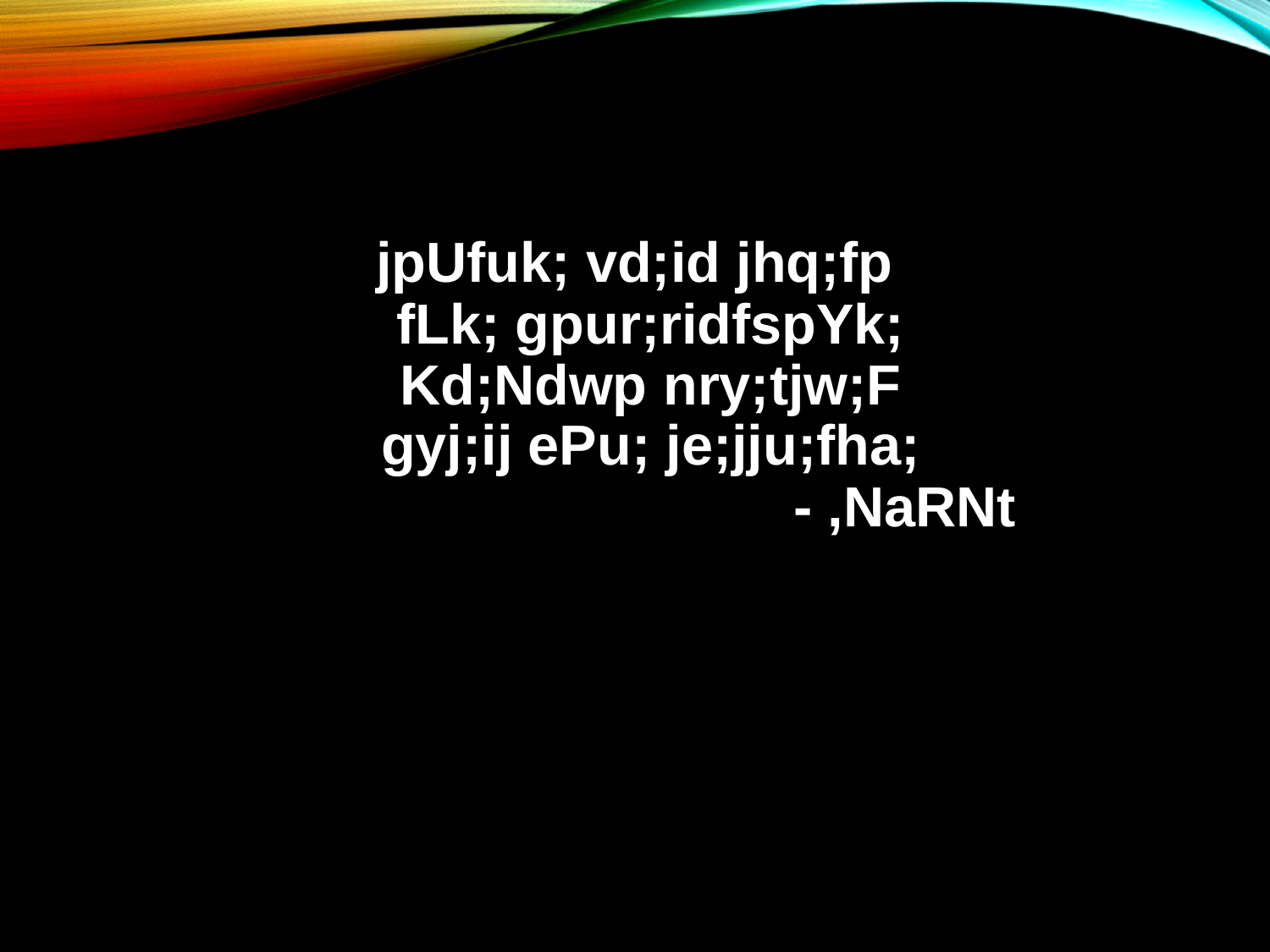

jpUfuk; vd;id jhq;fp
fLk; gpur;ridfspYk;
Kd;Ndwp nry;tjw;F
gyj;ij ePu; je;jju;fha;
				- ,NaRNt